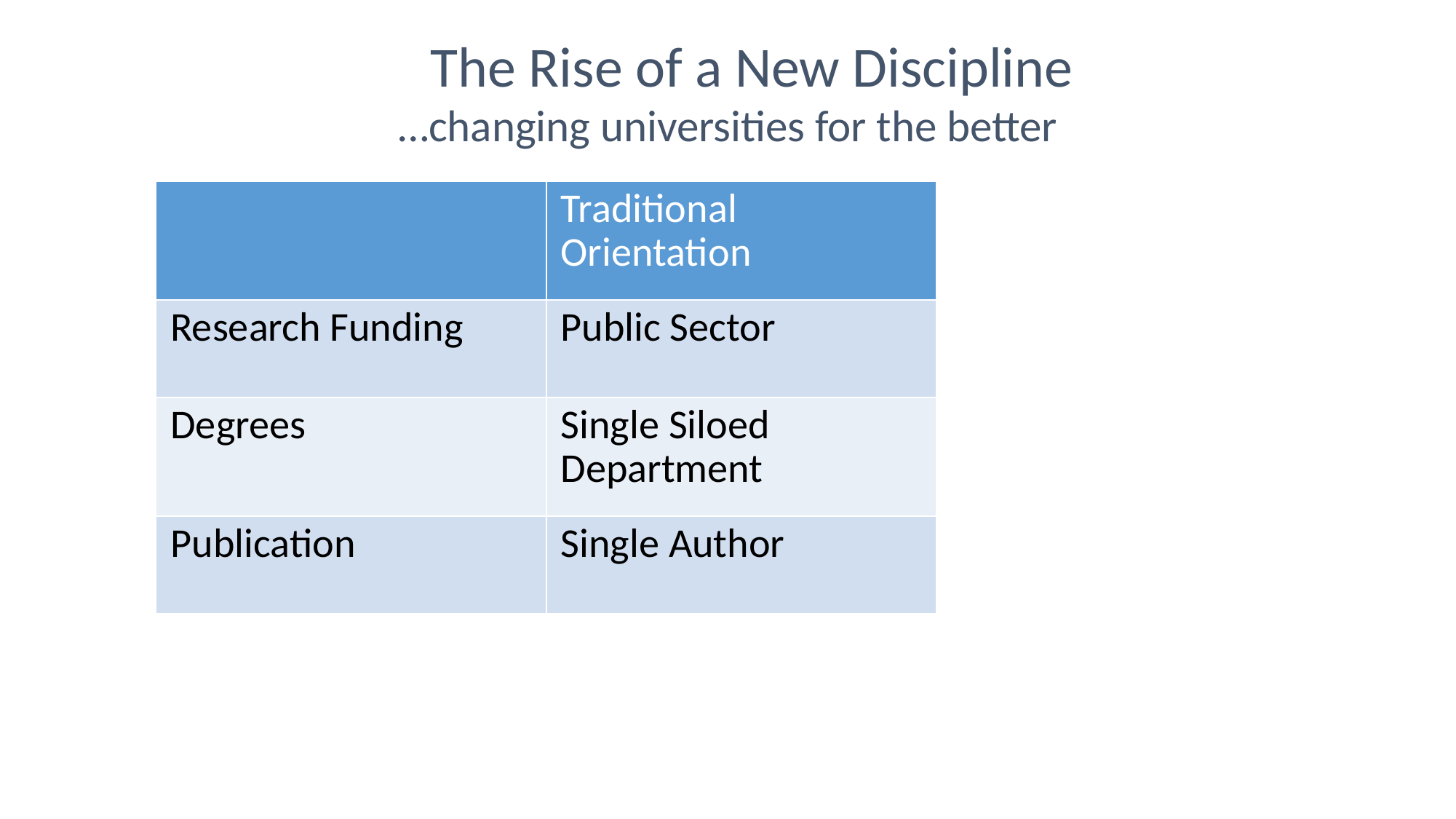

The Rise of a New Discipline
…changing universities for the better
|  | Traditional Orientation |
| --- | --- |
| Research Funding | Public Sector |
| Degrees | Single Siloed Department |
| Publication | Single Author |